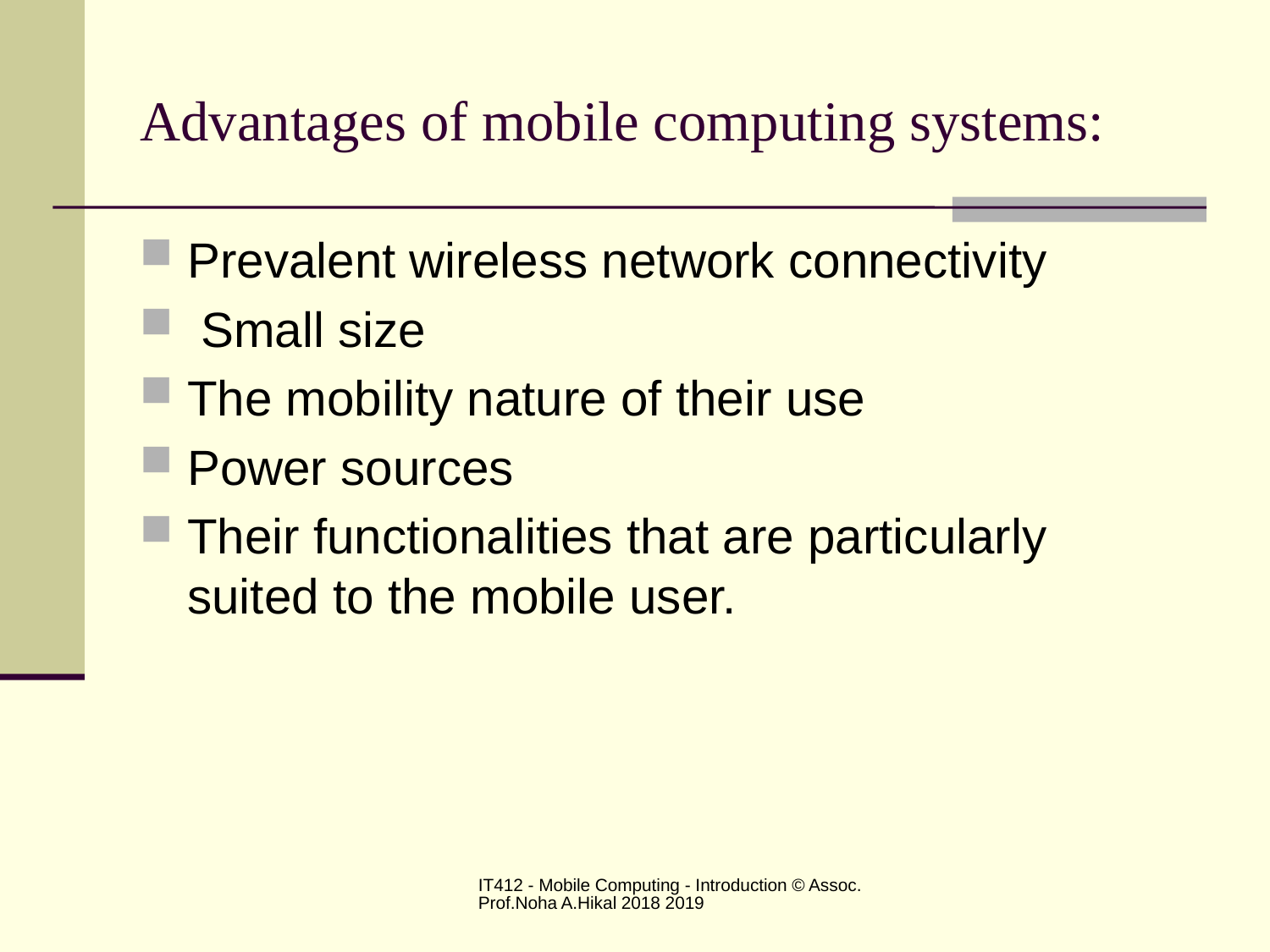

# Advantages of mobile computing systems:
Prevalent wireless network connectivity
 Small size
The mobility nature of their use
Power sources
Their functionalities that are particularly suited to the mobile user.

IT412 - Mobile Computing - Introduction © Assoc.Prof.Noha A.Hikal 2018 2019